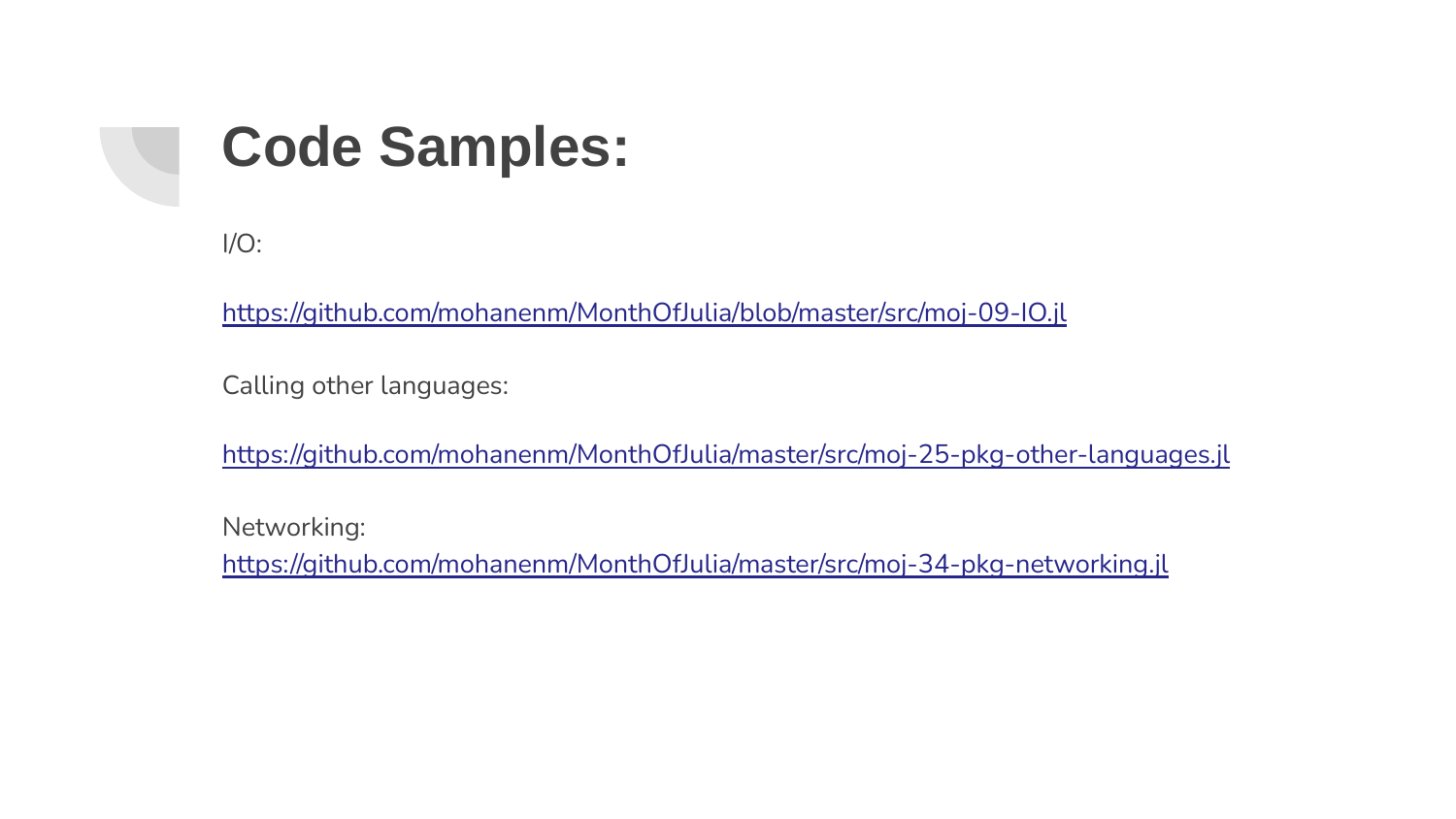

# Code Samples:
I/O:
https://github.com/mohanenm/MonthOfJulia/blob/master/src/moj-09-IO.jl
Calling other languages:
https://github.com/mohanenm/MonthOfJulia/master/src/moj-25-pkg-other-languages.jl
Networking: https://github.com/mohanenm/MonthOfJulia/master/src/moj-34-pkg-networking.jl